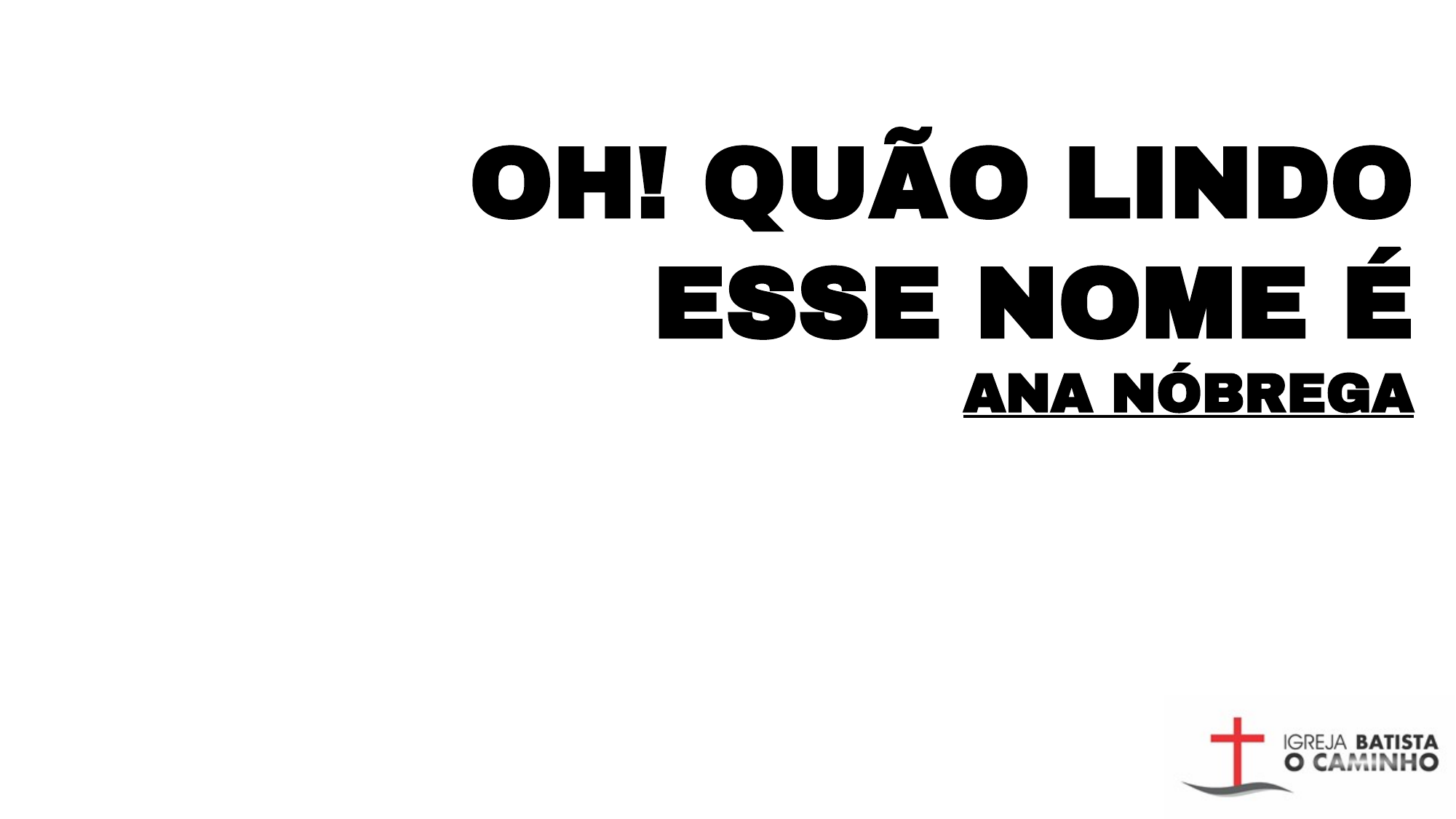

# OH! QUÃO LINDO ESSE NOME É ANA NÓBREGA